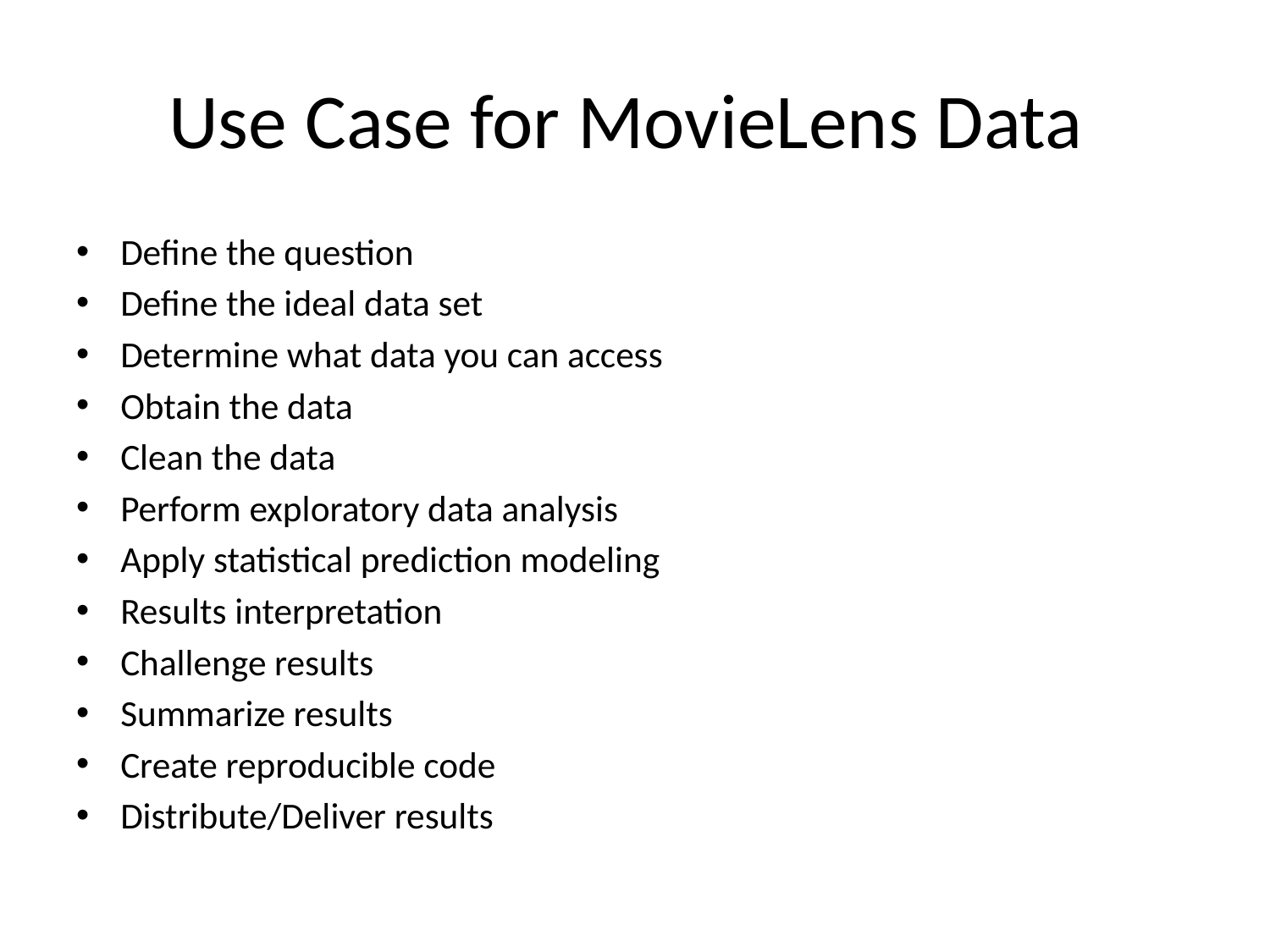

# Use Case for MovieLens Data
Define the question
Define the ideal data set
Determine what data you can access
Obtain the data
Clean the data
Perform exploratory data analysis
Apply statistical prediction modeling
Results interpretation
Challenge results
Summarize results
Create reproducible code
Distribute/Deliver results